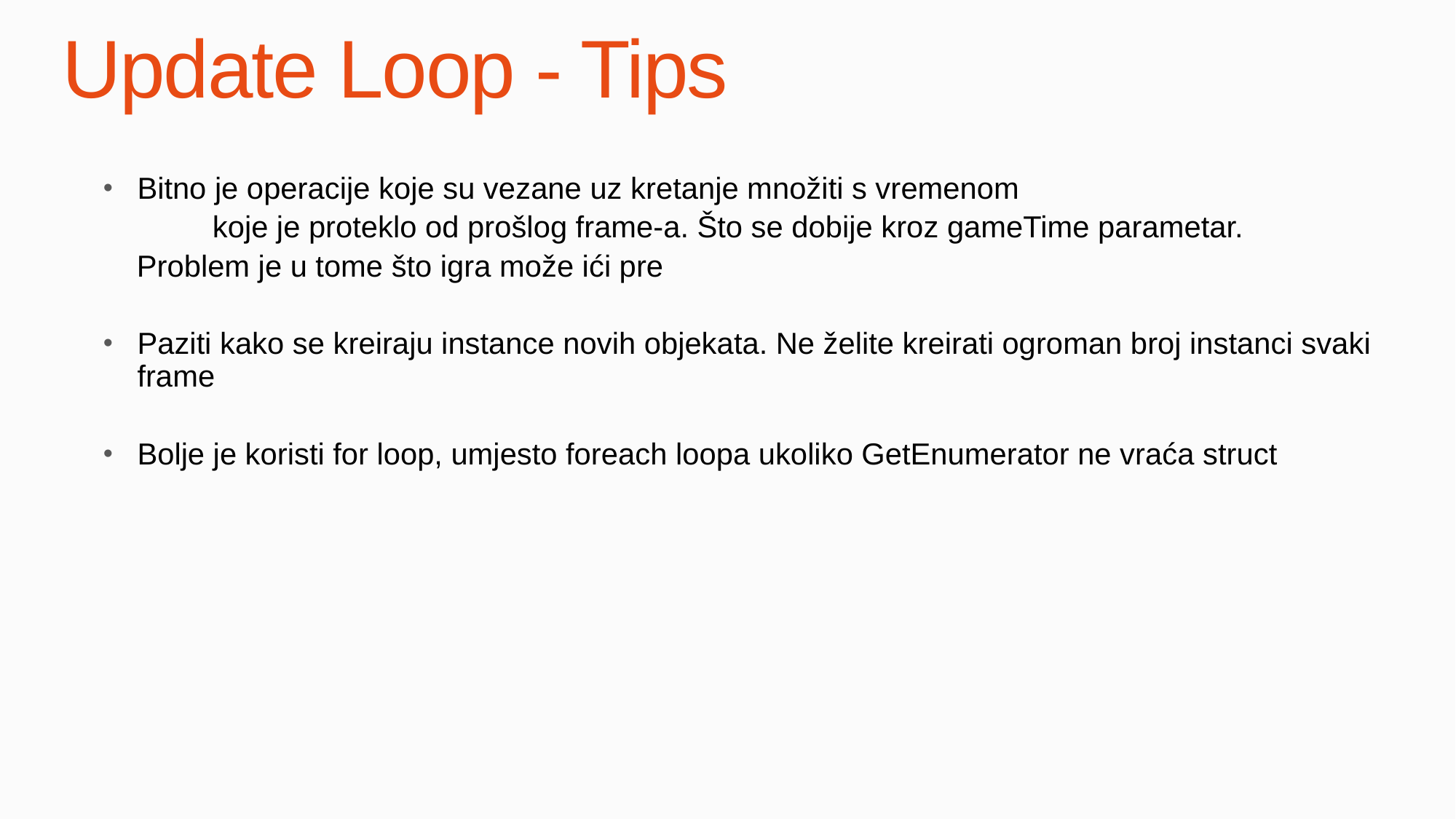

# Update Loop - Tips
Bitno je operacije koje su vezane uz kretanje množiti s vremenom
	koje je proteklo od prošlog frame-a. Što se dobije kroz gameTime parametar.
    Problem je u tome što igra može ići pre

Paziti kako se kreiraju instance novih objekata. Ne želite kreirati ogroman broj instanci svaki frame

Bolje je koristi for loop, umjesto foreach loopa ukoliko GetEnumerator ne vraća struct